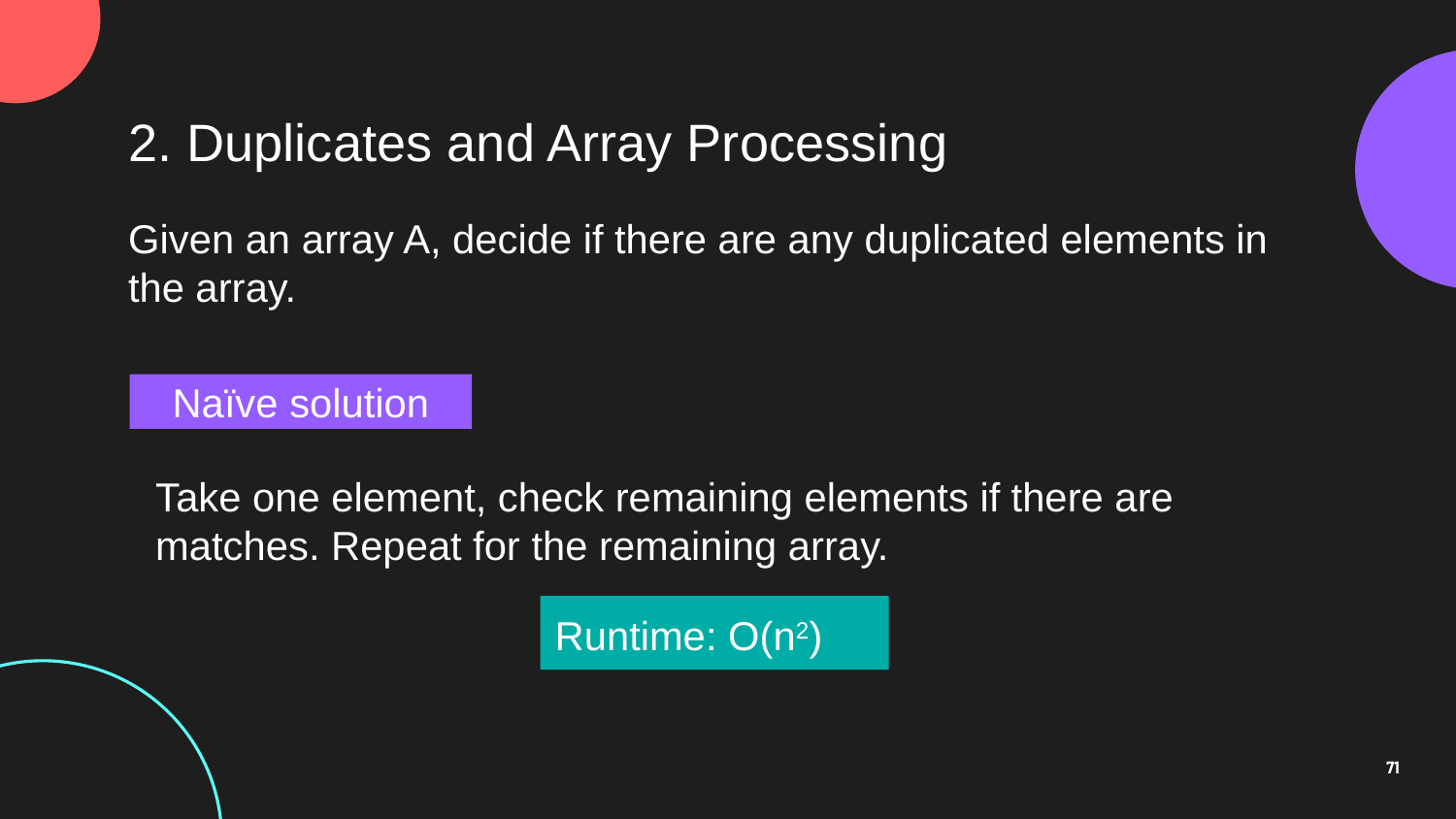

2. Duplicates and Array Processing

Given an array A, decide if there are any duplicated elements in the array.
Naïve solution
Take one element, check remaining elements if there are matches. Repeat for the remaining array.
Runtime: O(n2)
71